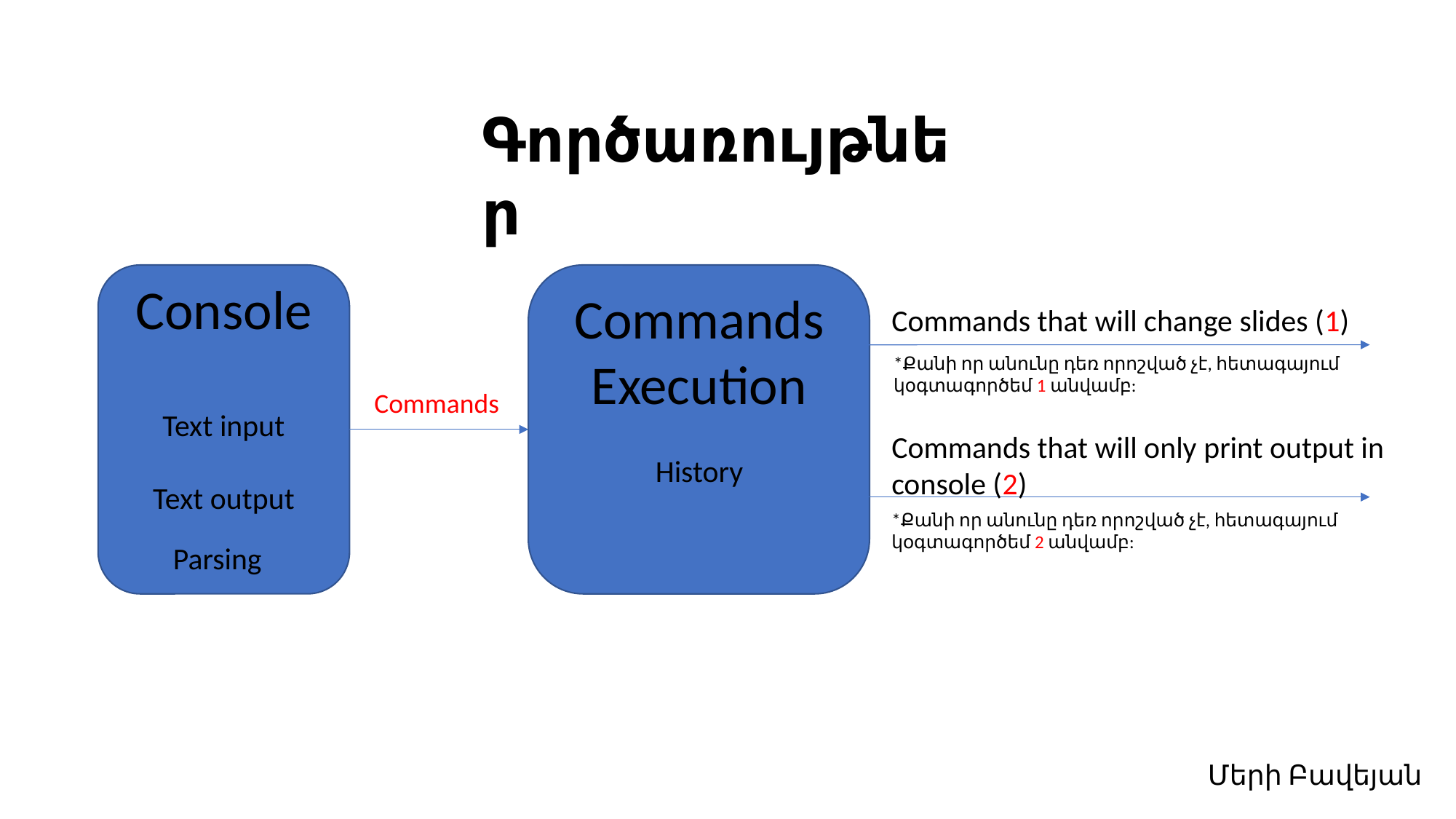

Գործառույթներ

Console

Text input

Text output
Parsing
Commands Execution

History
Commands that will change slides (1)

*Քանի որ անունը դեռ որոշված չէ, հետագայում կօգտագործեմ 1 անվամբ:

Commands
Commands that will only print output in console (2)

*Քանի որ անունը դեռ որոշված չէ, հետագայում կօգտագործեմ 2 անվամբ:

Մերի Բավեյան